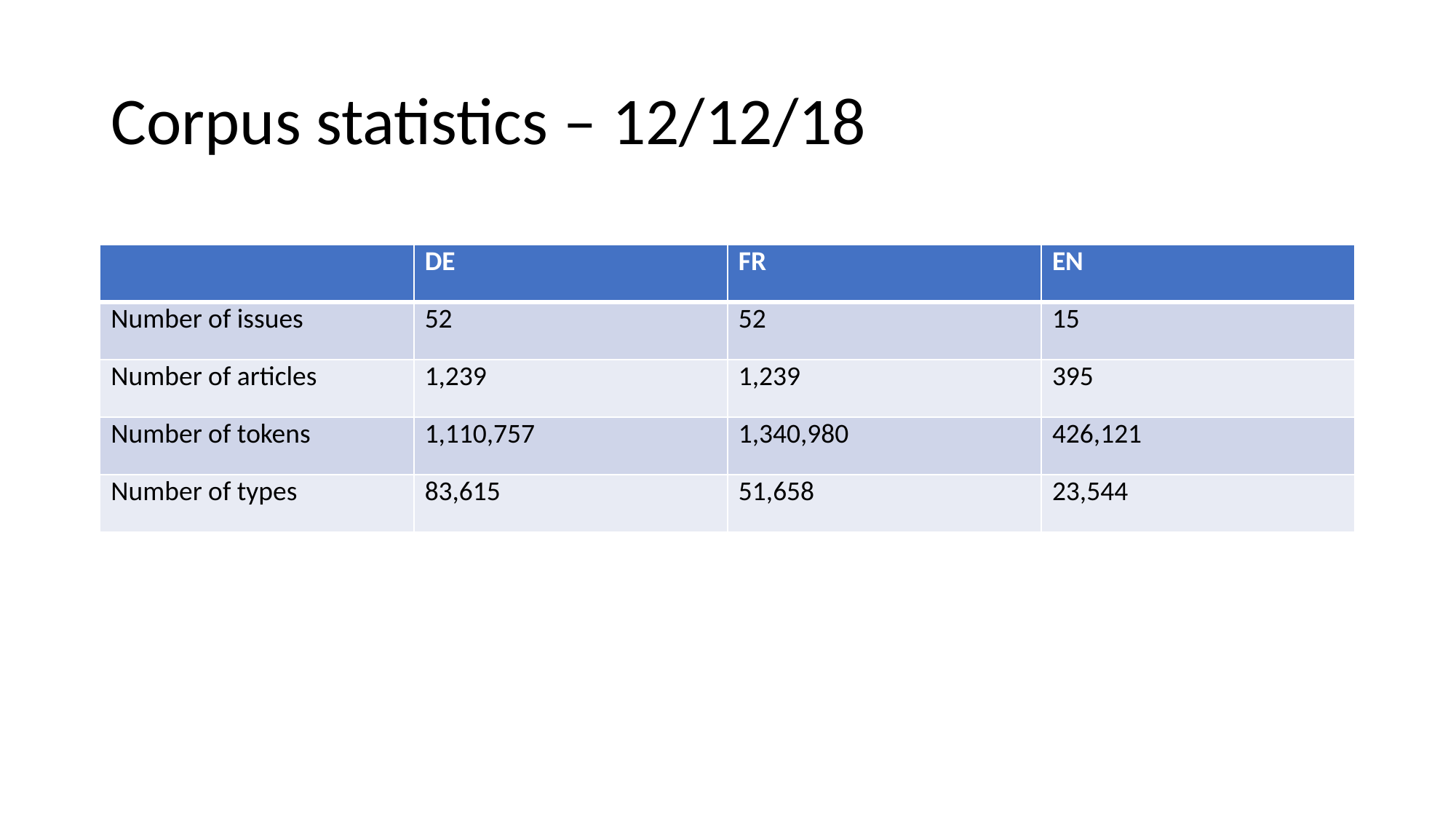

# Corpus statistics – 12/12/18
|  | DE | FR | EN |
| --- | --- | --- | --- |
| Number of issues | 52 | 52 | 15 |
| Number of articles | 1,239 | 1,239 | 395 |
| Number of tokens | 1,110,757 | 1,340,980 | 426,121 |
| Number of types | 83,615 | 51,658 | 23,544 |